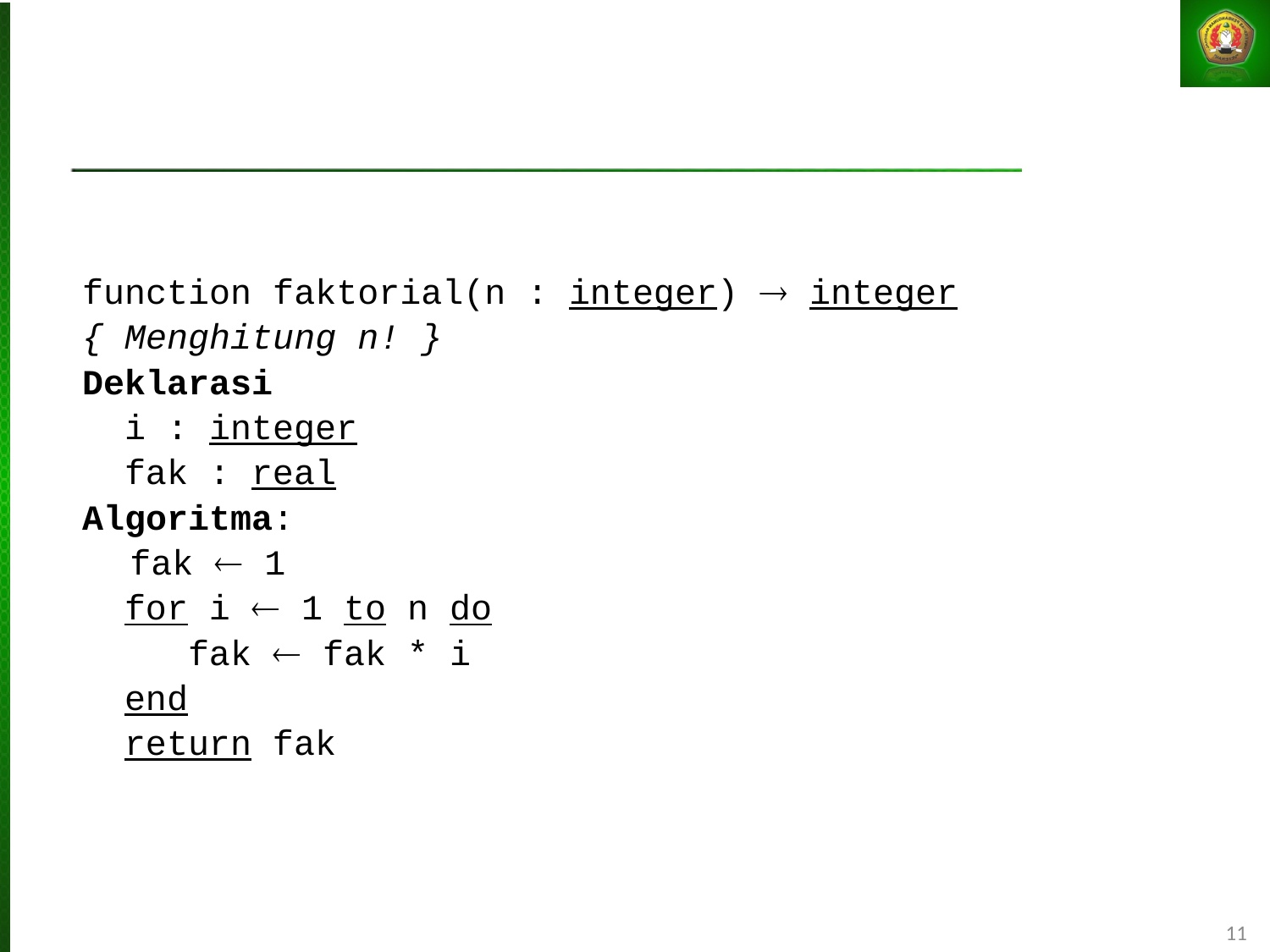

function faktorial(n : integer) → integer
{ Menghitung n! }
Deklarasi
  i : integer
  fak : real
Algoritma:
	fak ← 1
  for i ← 1 to n do
     fak ← fak * i
  end
  return fak
11